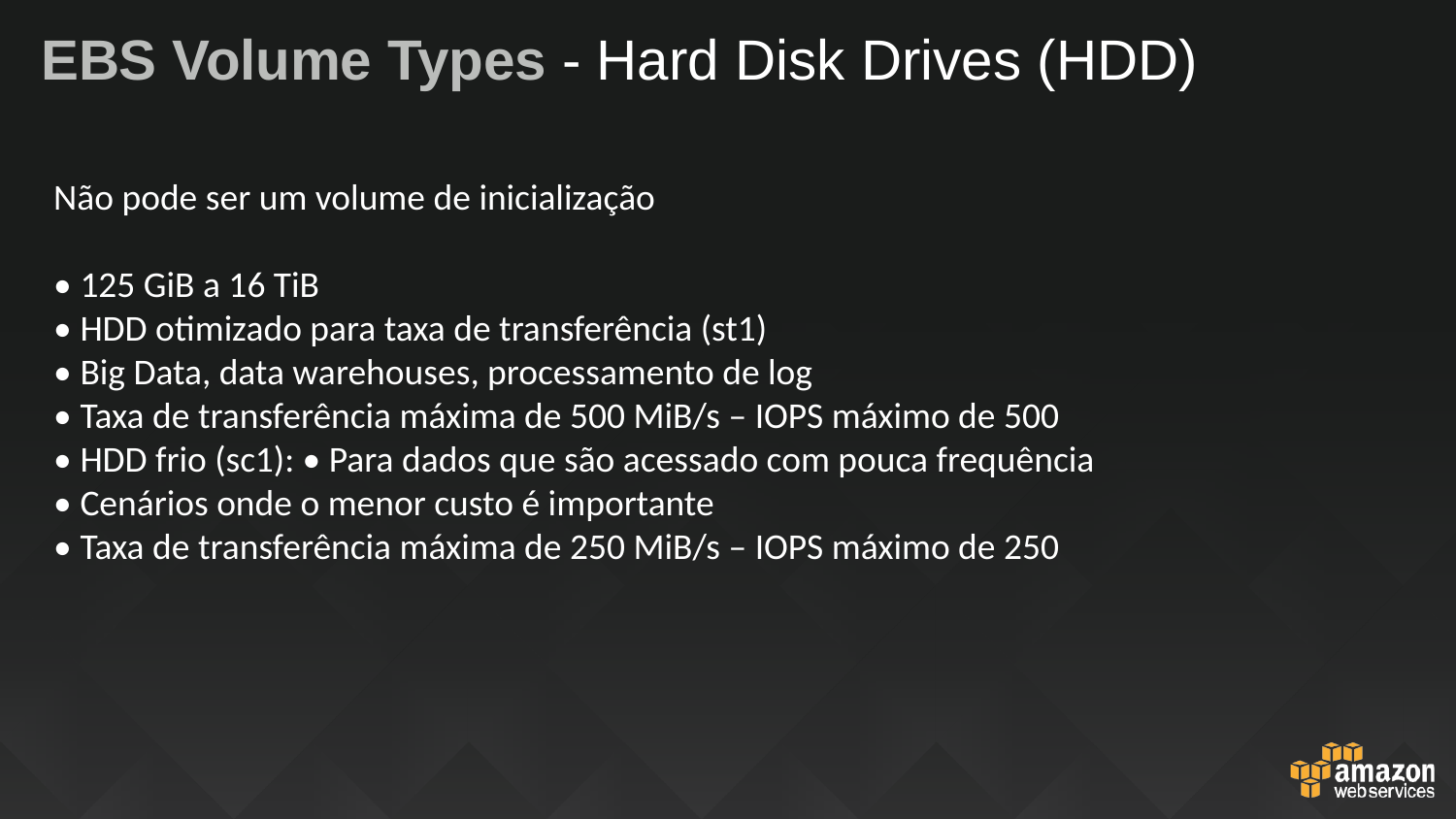

# EBS Volume Types - Hard Disk Drives (HDD)
Não pode ser um volume de inicialização

• 125 GiB a 16 TiB
• HDD otimizado para taxa de transferência (st1)
• Big Data, data warehouses, processamento de log
• Taxa de transferência máxima de 500 MiB/s – IOPS máximo de 500
• HDD frio (sc1): • Para dados que são acessado com pouca frequência
• Cenários onde o menor custo é importante
• Taxa de transferência máxima de 250 MiB/s – IOPS máximo de 250